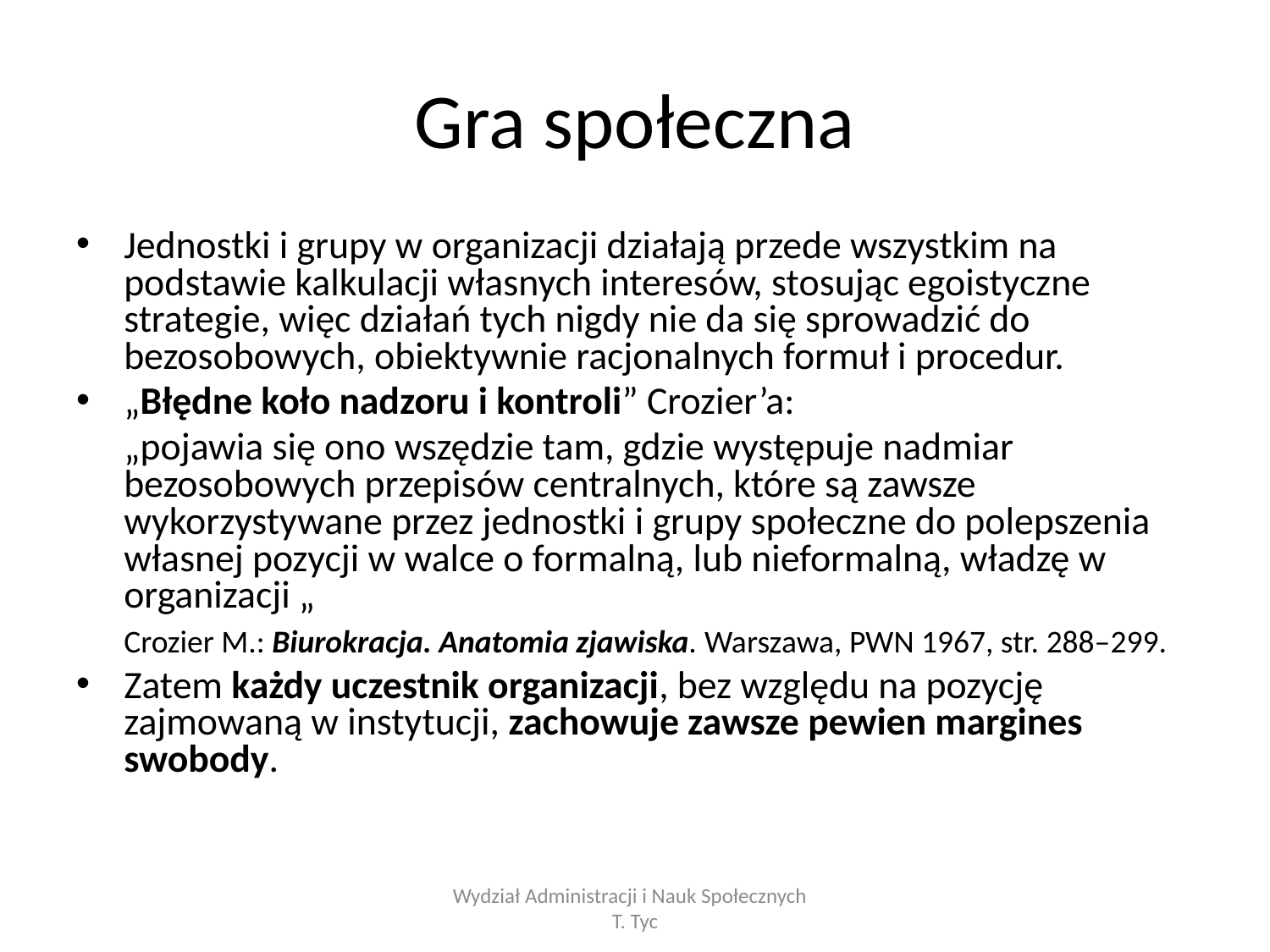

# Gra społeczna
Jednostki i grupy w organizacji działają przede wszystkim na podstawie kalkulacji własnych interesów, stosując egoistyczne strategie, więc działań tych nigdy nie da się sprowadzić do bezosobowych, obiektywnie racjonalnych formuł i procedur.
„Błędne koło nadzoru i kontroli” Crozier’a:
	„pojawia się ono wszędzie tam, gdzie występuje nadmiar bezosobowych przepisów centralnych, które są zawsze wykorzystywane przez jednostki i grupy społeczne do polepszenia własnej pozycji w walce o formalną, lub nieformalną, władzę w organizacji „
	Crozier M.: Biurokracja. Anatomia zjawiska. Warszawa, PWN 1967, str. 288–299.
Zatem każdy uczestnik organizacji, bez względu na pozycję zajmowaną w instytucji, zachowuje zawsze pewien margines swobody.

Wydział Administracji i Nauk Społecznych   T. Tyc